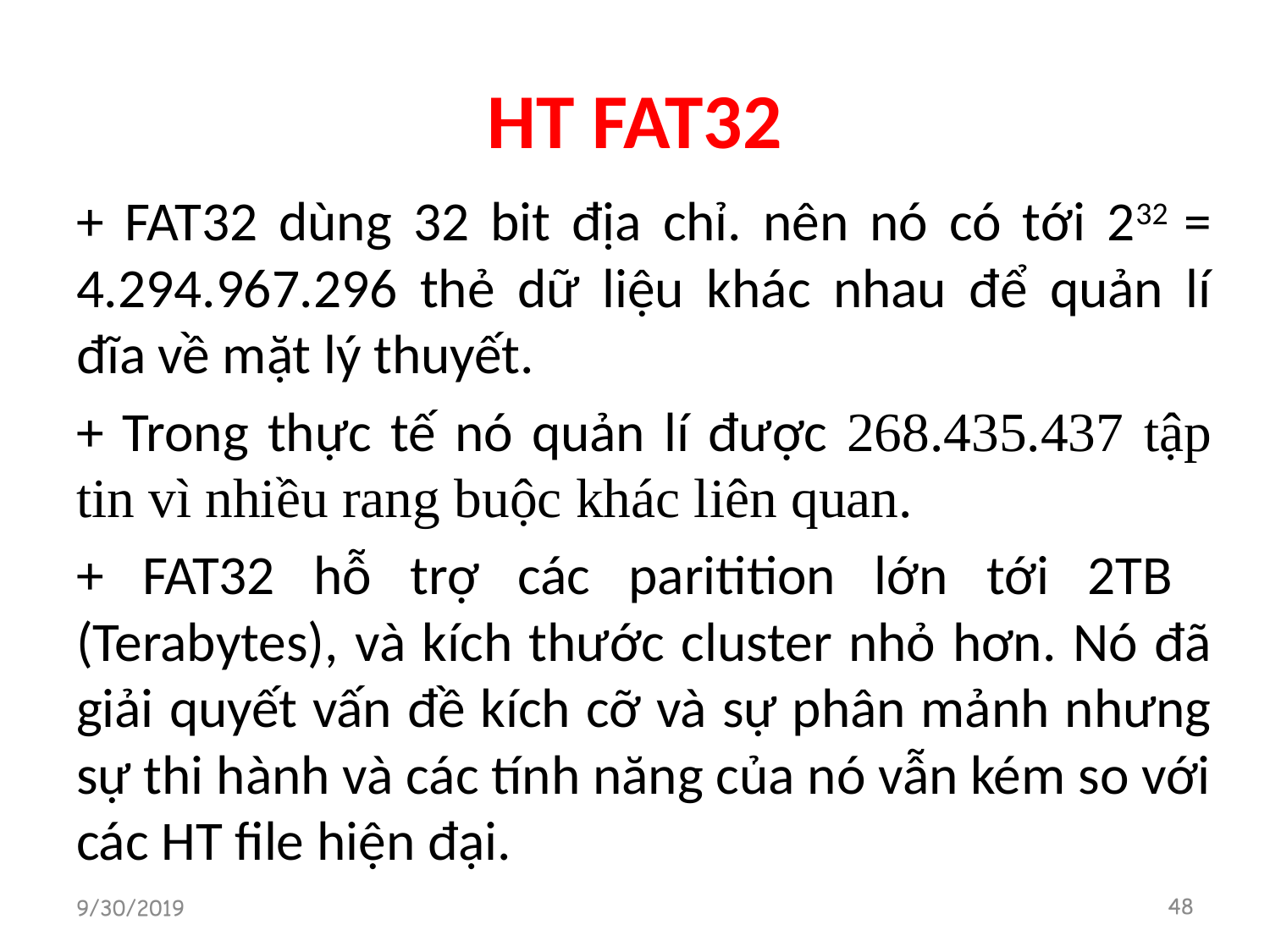

# HT FAT32
+ FAT32 dùng 32 bit địa chỉ. nên nó có tới 232 = 4.294.967.296 thẻ dữ liệu khác nhau để quản lí đĩa về mặt lý thuyết.
+ Trong thực tế nó quản lí được 268.435.437 tập tin vì nhiều rang buộc khác liên quan.
+ FAT32 hỗ trợ các paritition lớn tới 2TB  (Terabytes), và kích thước cluster nhỏ hơn. Nó đã giải quyết vấn đề kích cỡ và sự phân mảnh nhưng sự thi hành và các tính năng của nó vẫn kém so với các HT file hiện đại.
9/30/2019
48